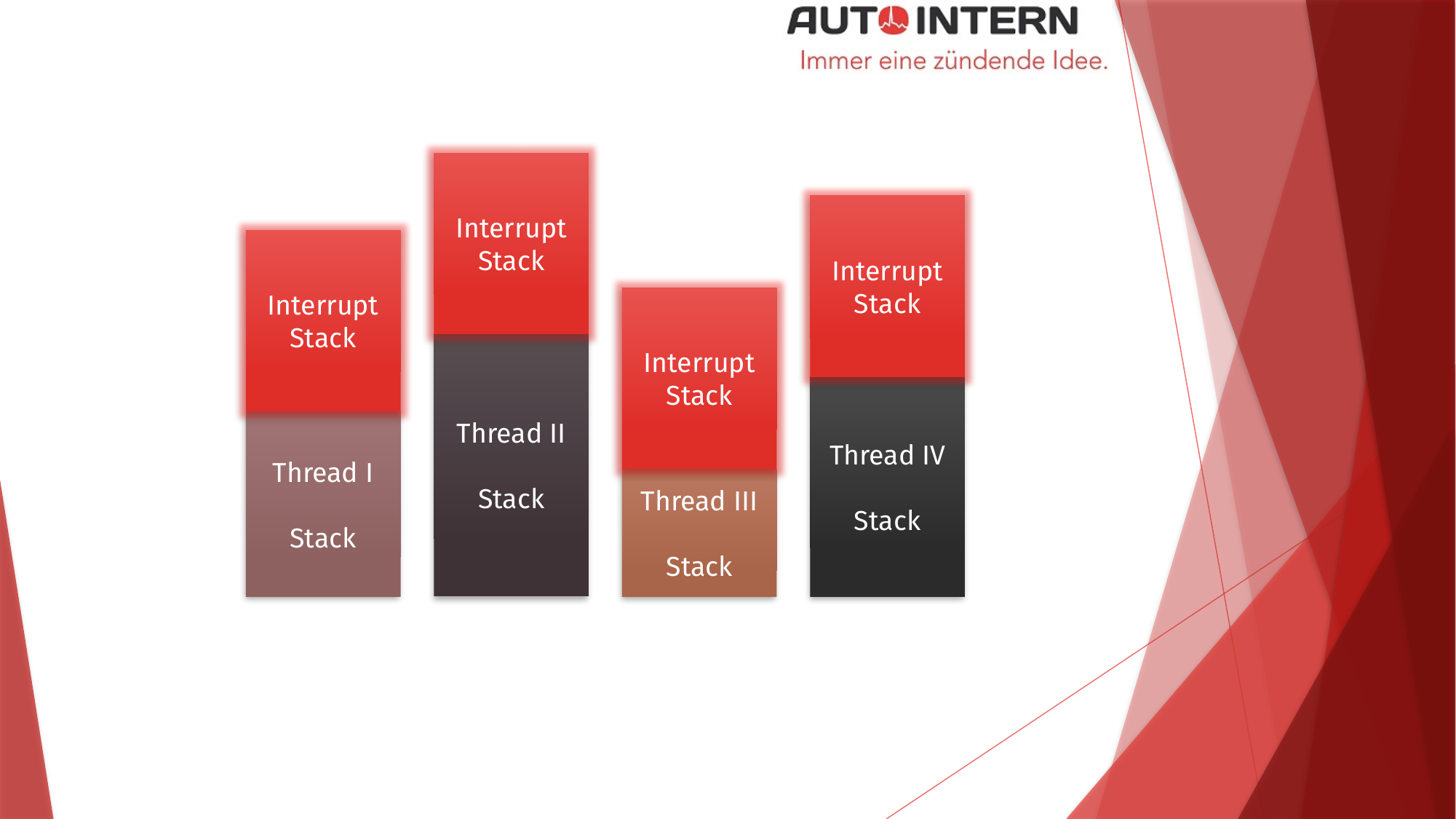

Interrupt Stack
Interrupt Stack
Interrupt Stack
Interrupt Stack
Thread II

Stack
Thread IV

Stack
Thread I

Stack
Thread III

Stack